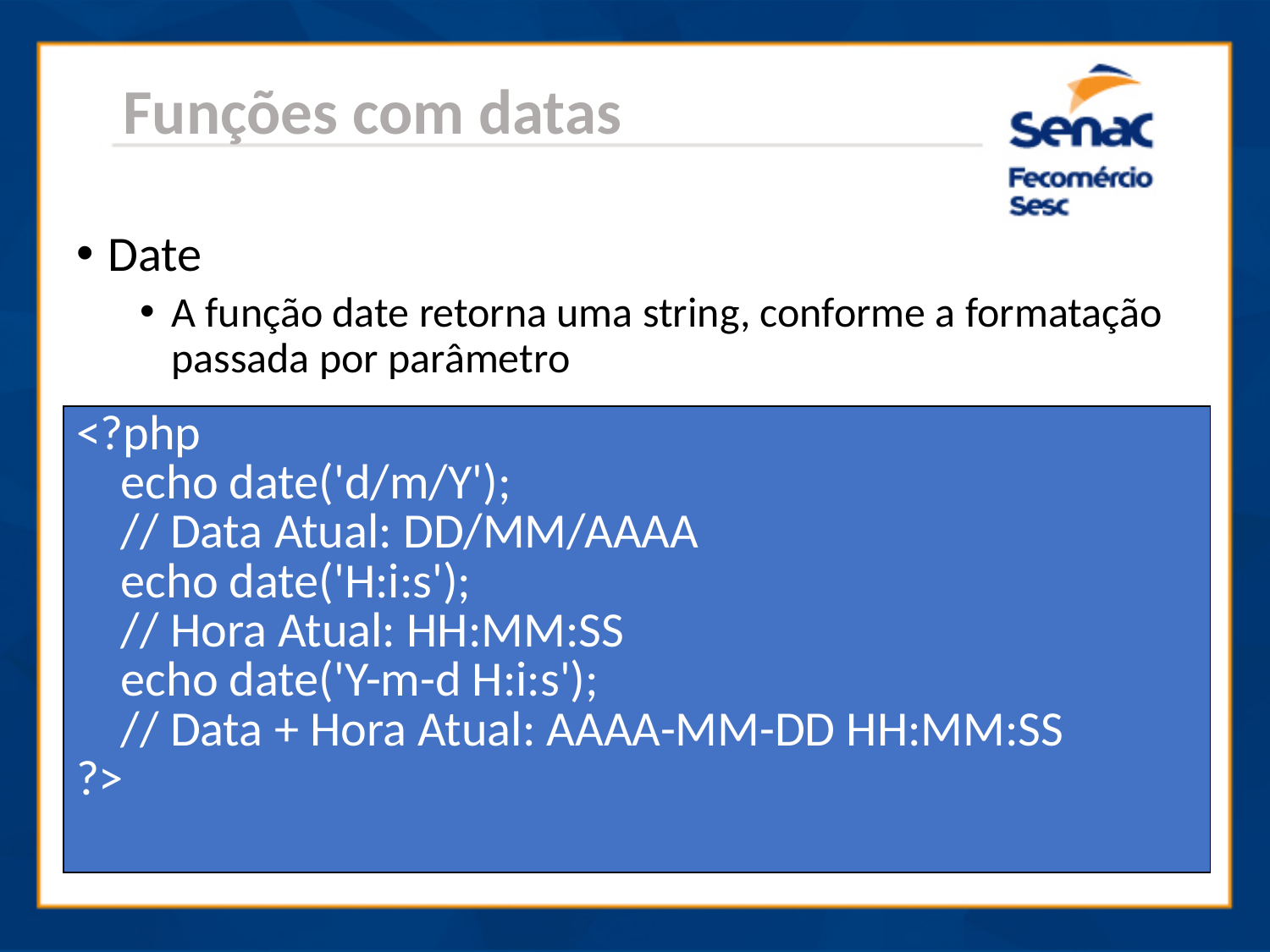

Funções com datas
Date
A função date retorna uma string, conforme a formatação passada por parâmetro
| <?php echo date('d/m/Y'); // Data Atual: DD/MM/AAAA echo date('H:i:s'); // Hora Atual: HH:MM:SS echo date('Y-m-d H:i:s'); // Data + Hora Atual: AAAA-MM-DD HH:MM:SS ?> |
| --- |